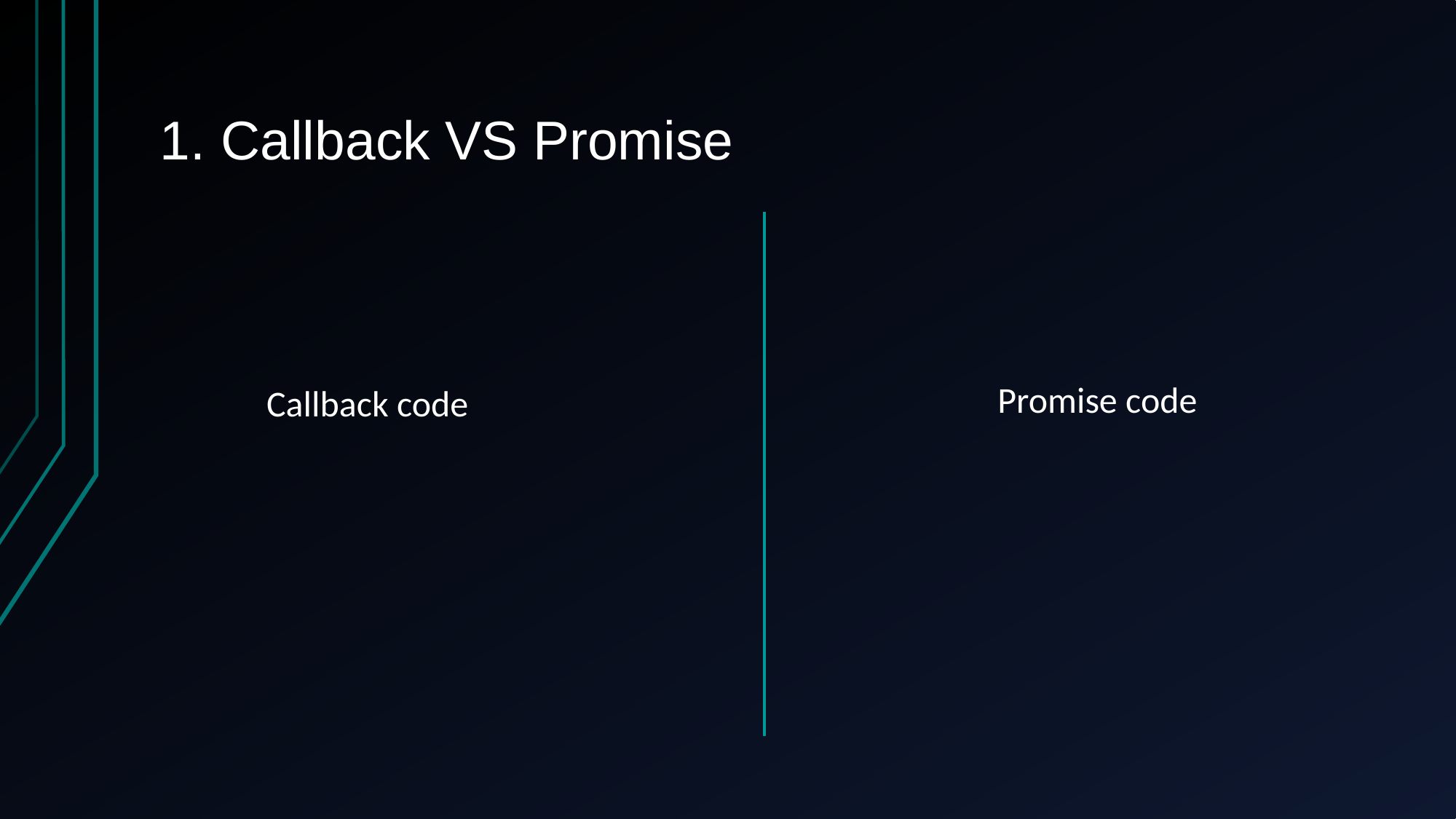

# 1. Callback VS Promise
Promise code
Callback code